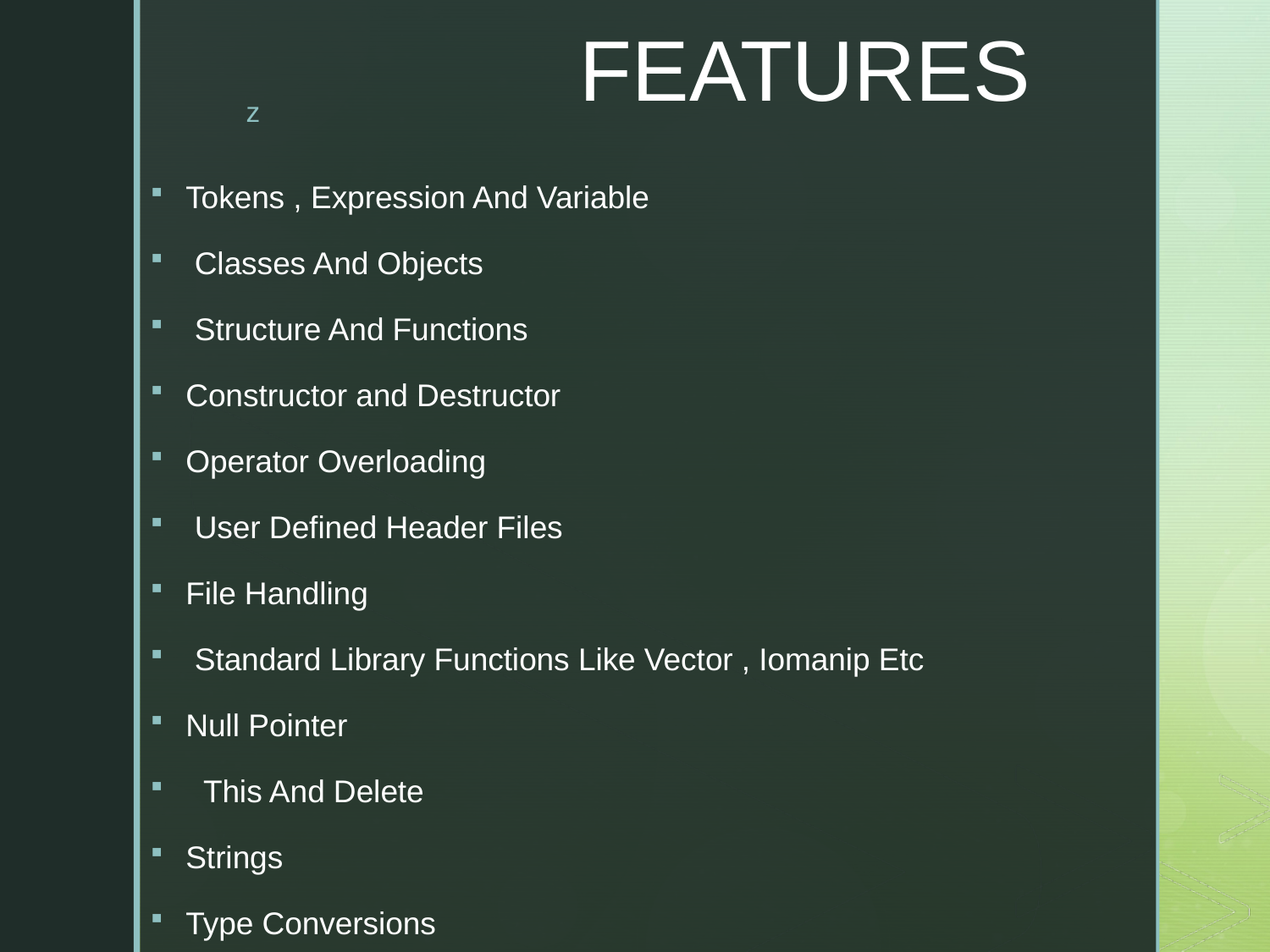

# FEATURES
Tokens , Expression And Variable
 Classes And Objects
 Structure And Functions
Constructor and Destructor
Operator Overloading
 User Defined Header Files
File Handling
 Standard Library Functions Like Vector , Iomanip Etc
Null Pointer
  This And Delete
Strings
Type Conversions